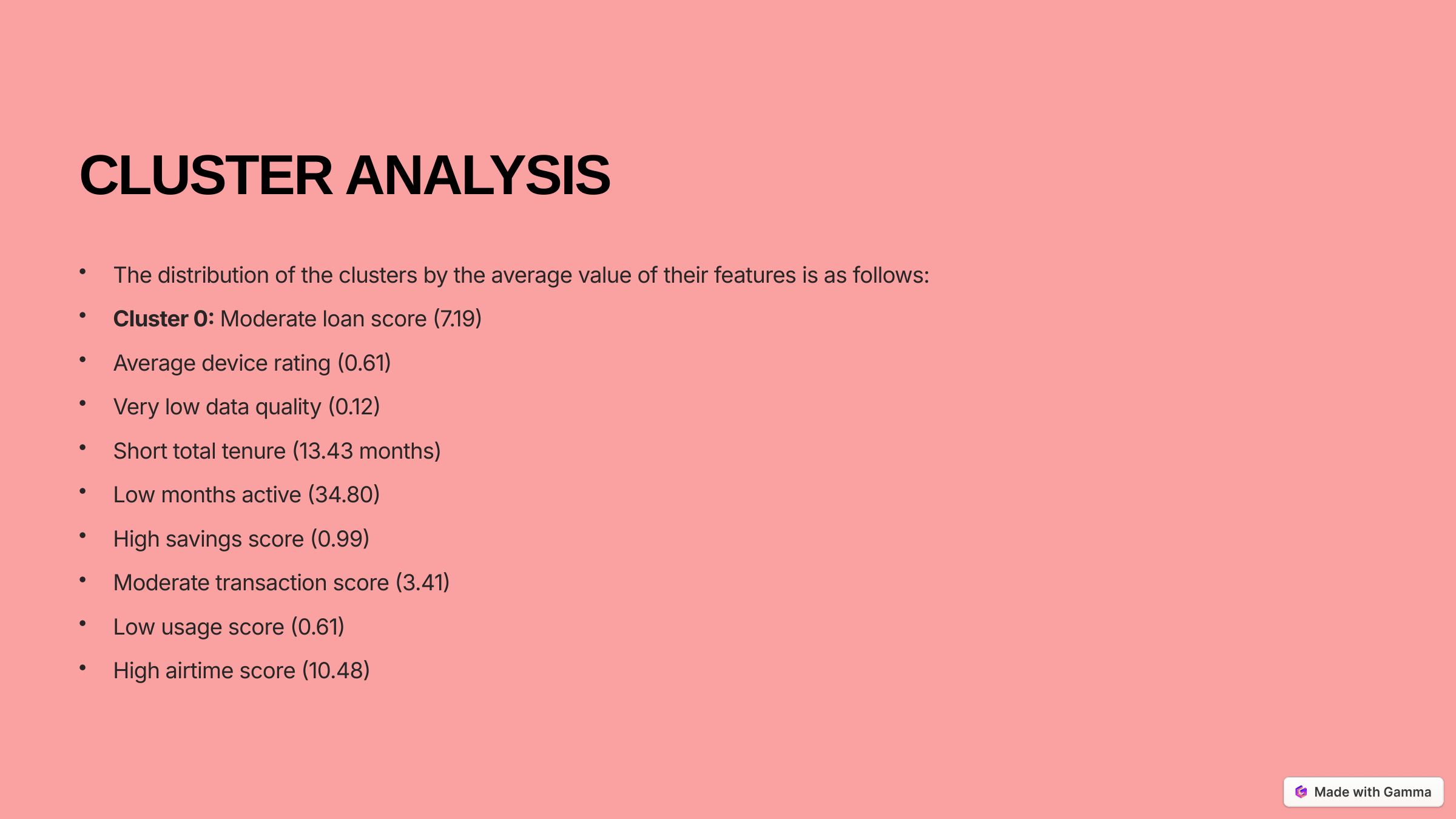

CLUSTER ANALYSIS
The distribution of the clusters by the average value of their features is as follows:
Cluster 0: Moderate loan score (7.19)
Average device rating (0.61)
Very low data quality (0.12)
Short total tenure (13.43 months)
Low months active (34.80)
High savings score (0.99)
Moderate transaction score (3.41)
Low usage score (0.61)
High airtime score (10.48)